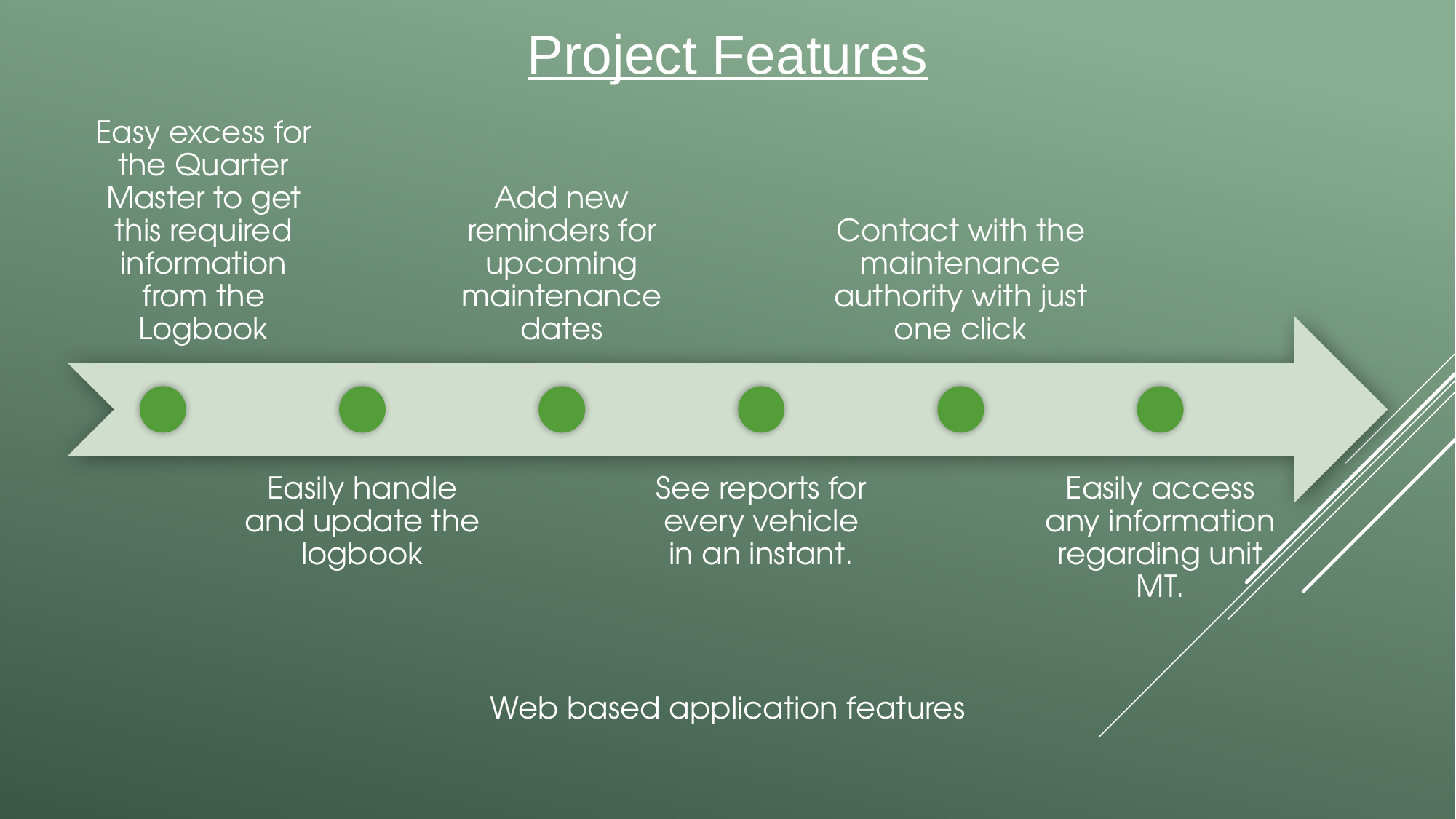

Project Features
Easy excess for the Quarter Master to get this required information from the Logbook
Add new reminders for upcoming maintenance dates
Contact with the maintenance authority with just one click

Easily handle and update the logbook
See reports for every vehicle in an instant.
Easily access any information regarding unit MT.
Web based application features